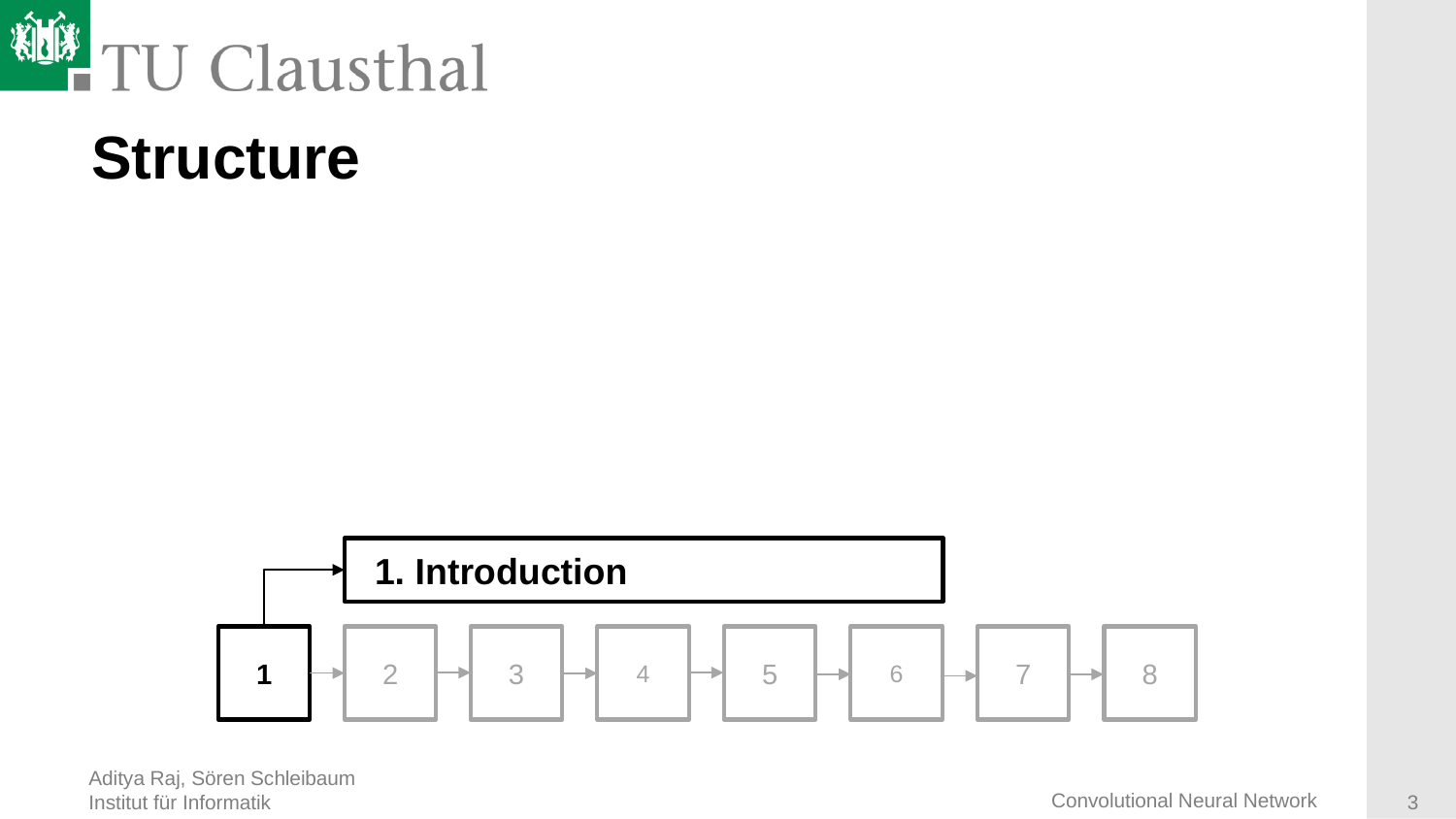

# Structure

1. Introduction
1
2
3
4
5
6
7
8